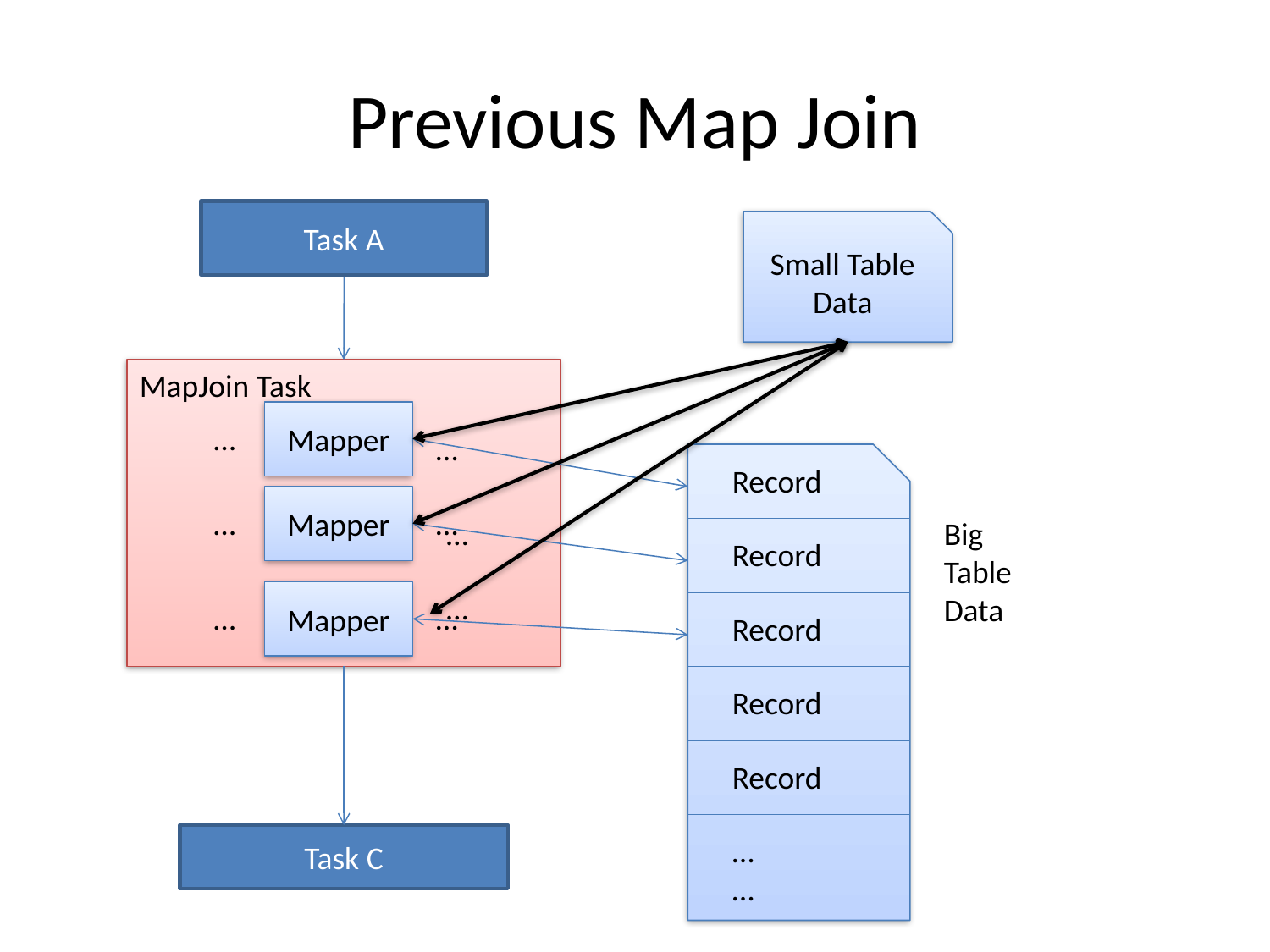

# Previous Map Join
Task A
Small Table Data

MapJoin Task
Mapper
…
Mapper
…
Mapper
…
…
…
…

Record
…
Big Table
Data
Record
…
Record
Record
Record
…
…
Task C